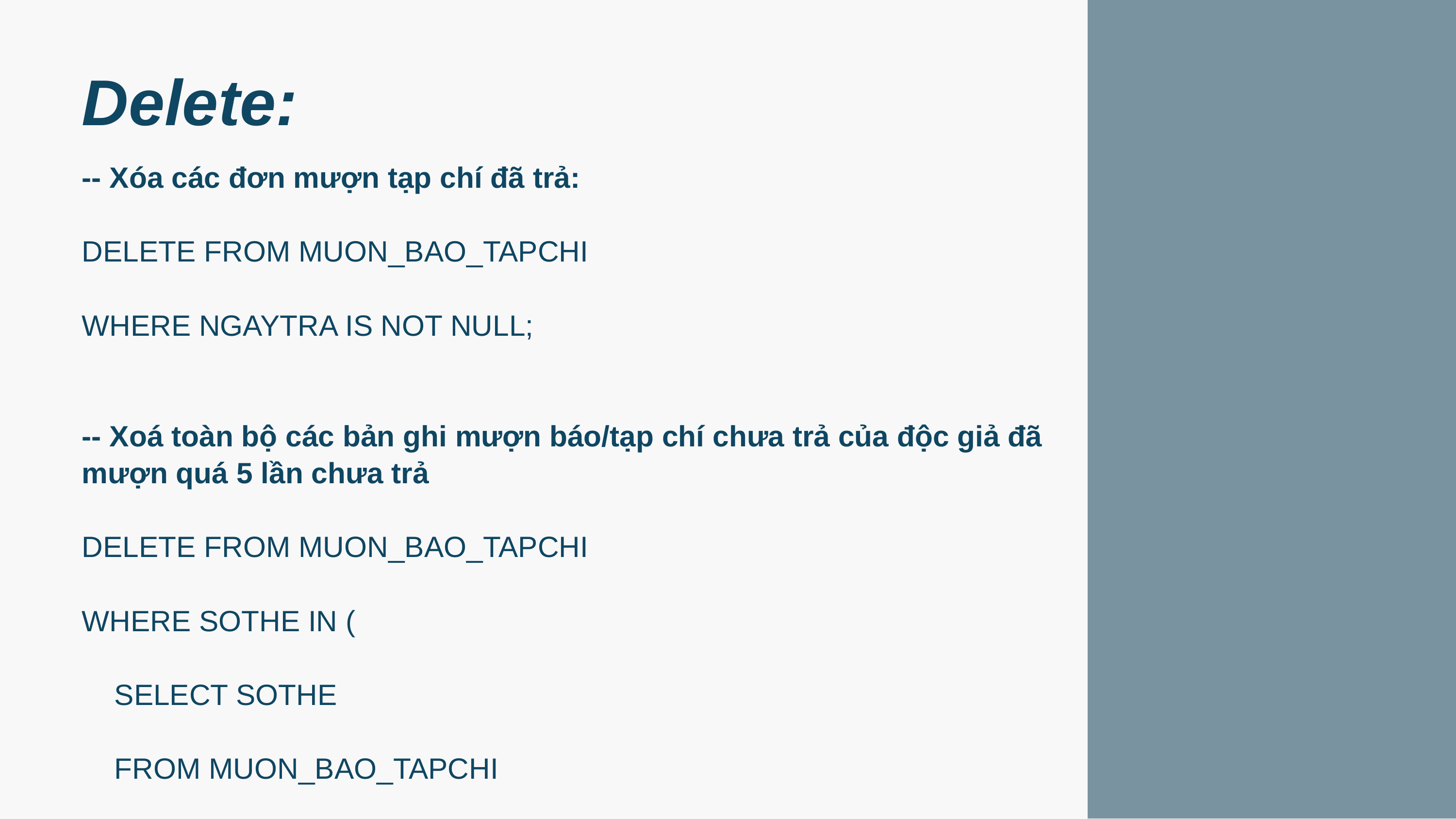

Delete:
-- Xóa các đơn mượn tạp chí đã trả:

DELETE FROM MUON_BAO_TAPCHI

WHERE NGAYTRA IS NOT NULL;

-- Xoá toàn bộ các bản ghi mượn báo/tạp chí chưa trả của độc giả đã mượn quá 5 lần chưa trả

DELETE FROM MUON_BAO_TAPCHI

WHERE SOTHE IN (

    SELECT SOTHE

    FROM MUON_BAO_TAPCHI

    WHERE NGAYTRA IS NULL

    GROUP BY SOTHE

    HAVING COUNT(*) > 5)

AND NGAYTRA IS NULL;